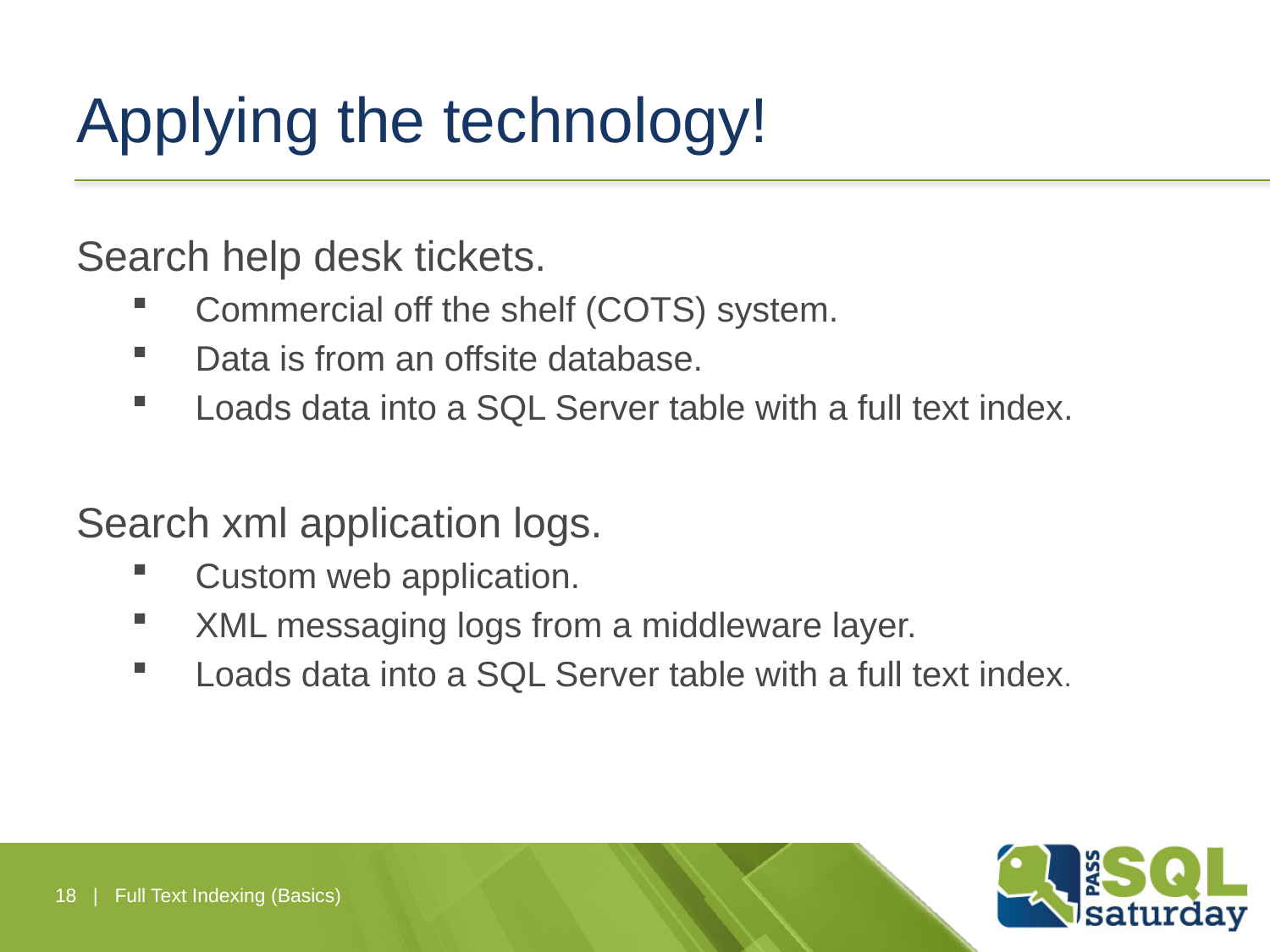

# Applying the technology!
Search help desk tickets.
Commercial off the shelf (COTS) system.
Data is from an offsite database.
Loads data into a SQL Server table with a full text index.

Search xml application logs.
Custom web application.
XML messaging logs from a middleware layer.
Loads data into a SQL Server table with a full text index.